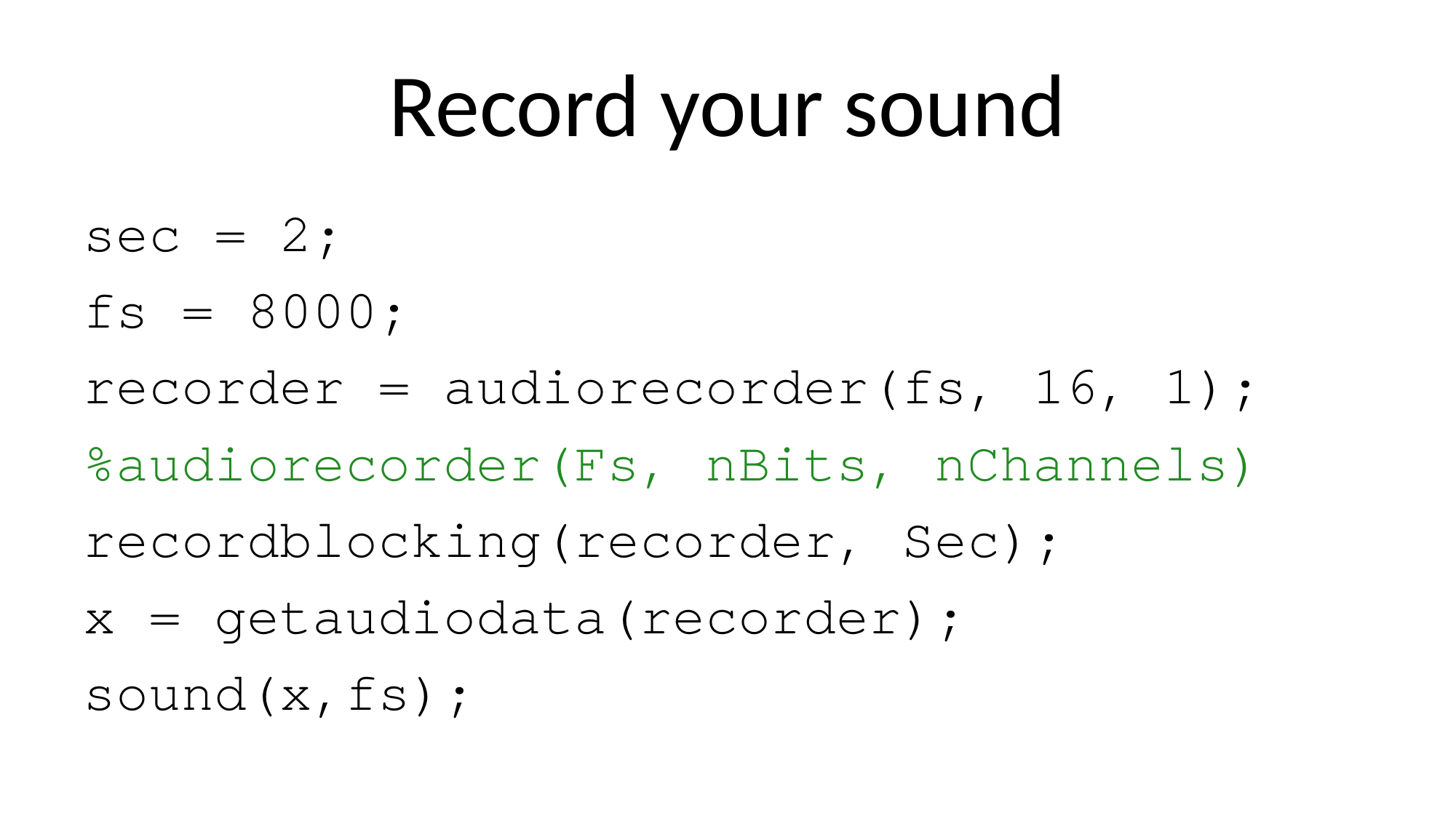

# Record your sound
sec = 2;
fs = 8000;
recorder = audiorecorder(fs, 16, 1);
%audiorecorder(Fs, nBits, nChannels)
recordblocking(recorder, Sec);
x = getaudiodata(recorder);
sound(x,fs);